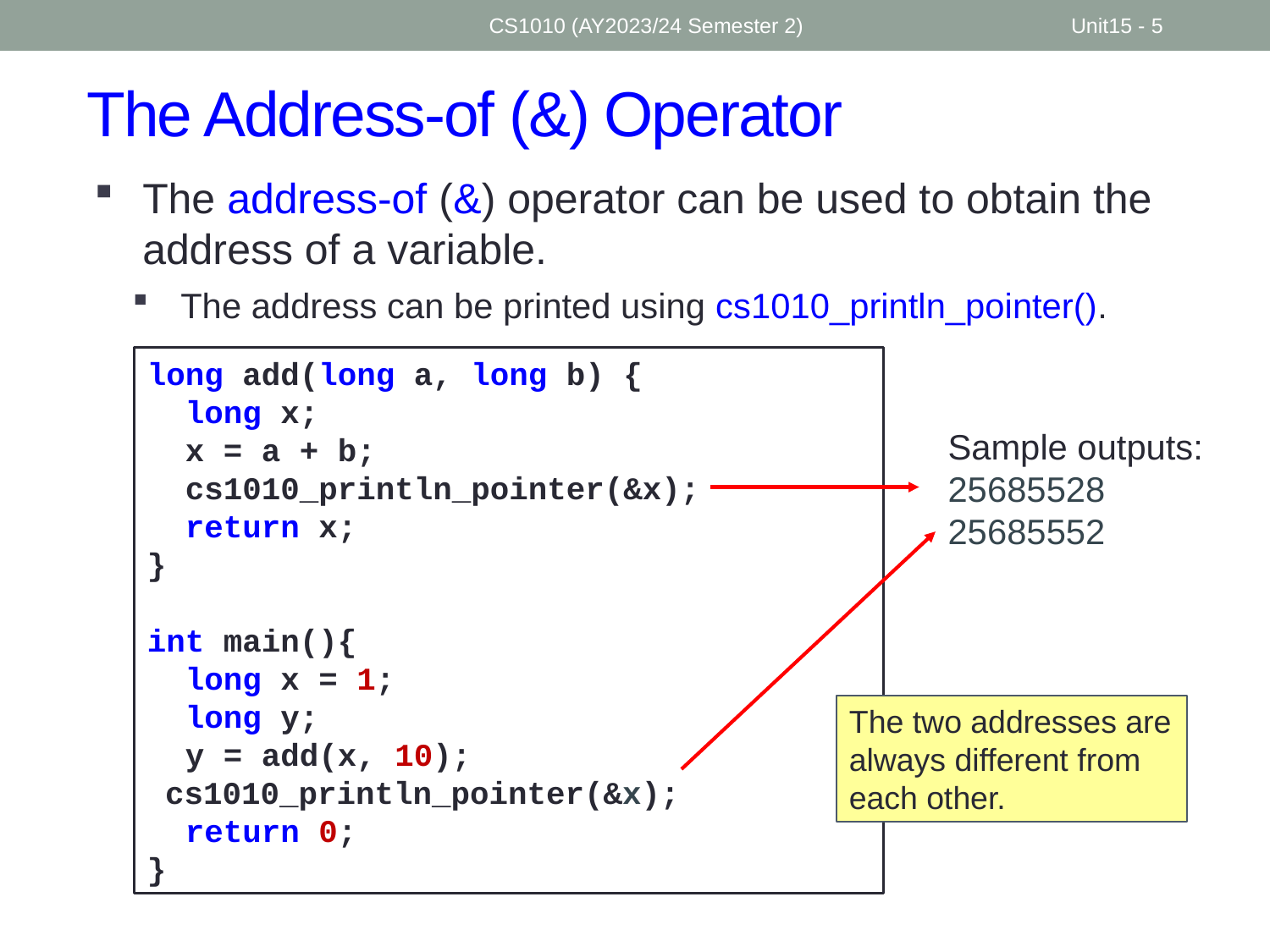

CS1010 (AY2023/24 Semester 2)
Unit15 - 5
# The Address-of (&) Operator
The address-of (&) operator can be used to obtain the address of a variable.
The address can be printed using cs1010_println_pointer().

long add(long a, long b) {
  long x;
  x = a + b;
  cs1010_println_pointer(&x);
  return x;
}

int main(){
  long x = 1;
  long y;
  y = add(x, 10);
  cs1010_println_pointer(&x);
  return 0;
}
Sample outputs:
25685528
25685552
The two addresses are always different from each other.